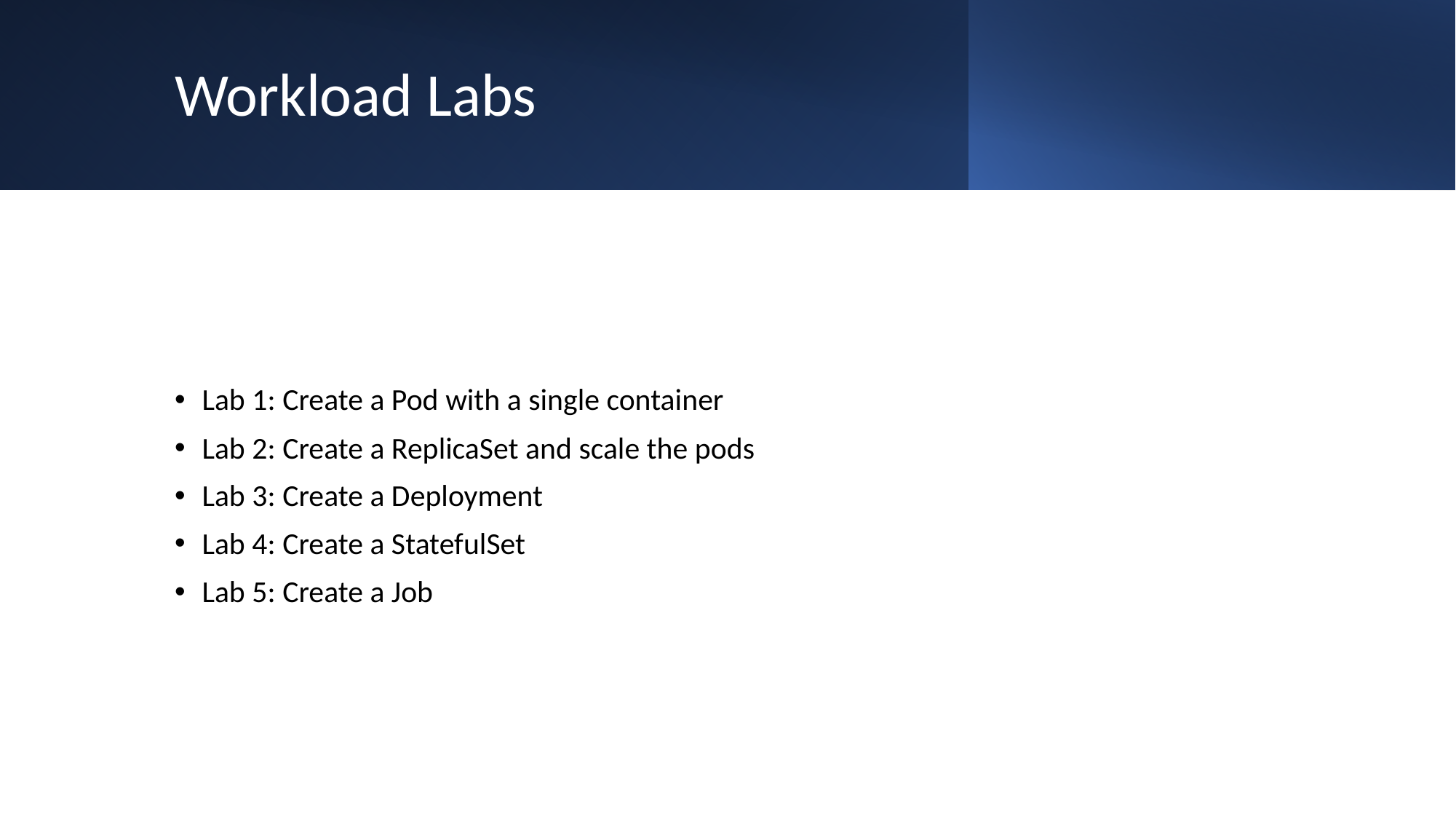

# Workload Labs
Lab 1: Create a Pod with a single container
Lab 2: Create a ReplicaSet and scale the pods
Lab 3: Create a Deployment
Lab 4: Create a StatefulSet
Lab 5: Create a Job